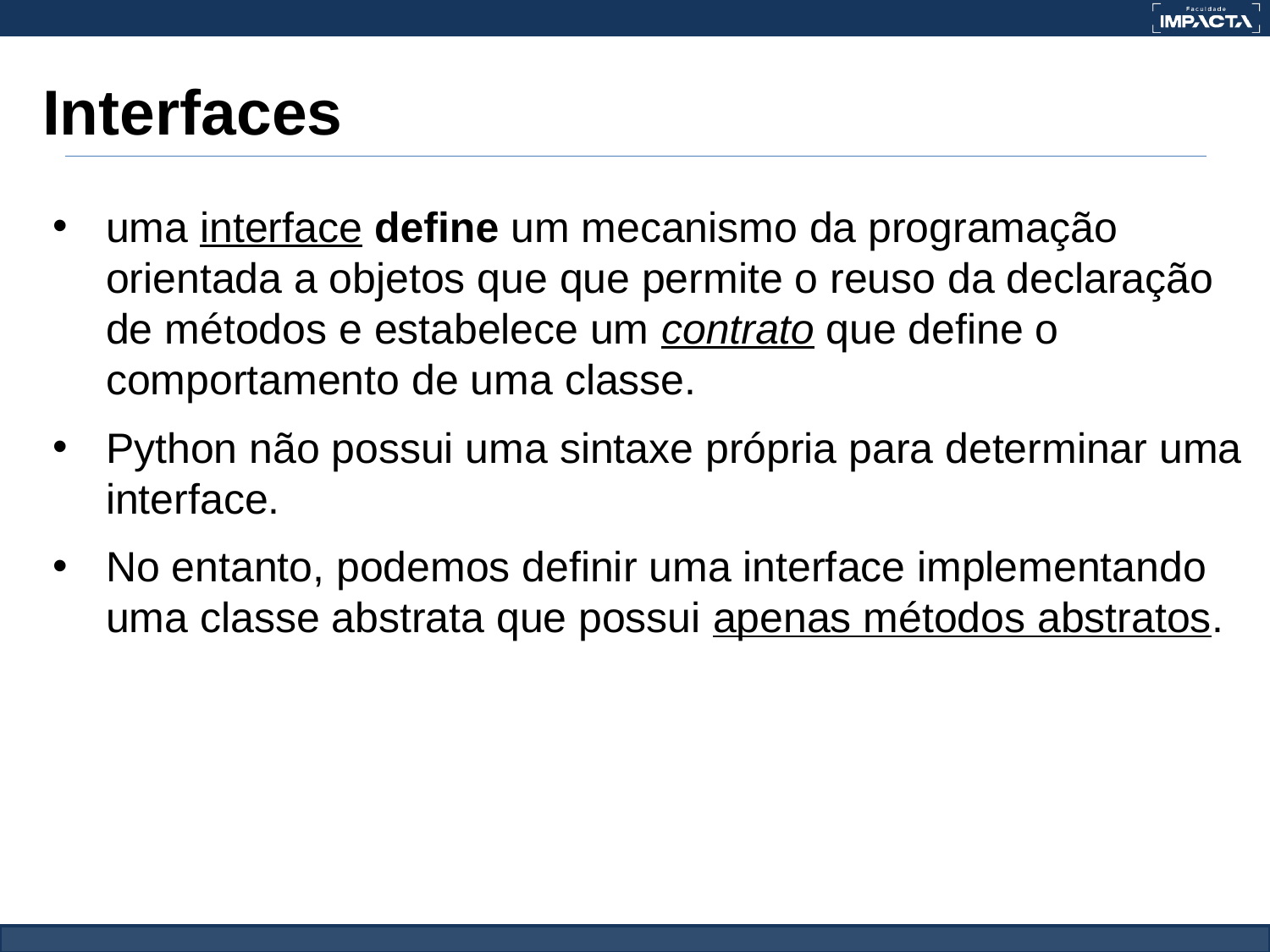

# Interfaces
uma interface define um mecanismo da programação orientada a objetos que que permite o reuso da declaração de métodos e estabelece um contrato que define o comportamento de uma classe.
Python não possui uma sintaxe própria para determinar uma interface.
No entanto, podemos definir uma interface implementando uma classe abstrata que possui apenas métodos abstratos.